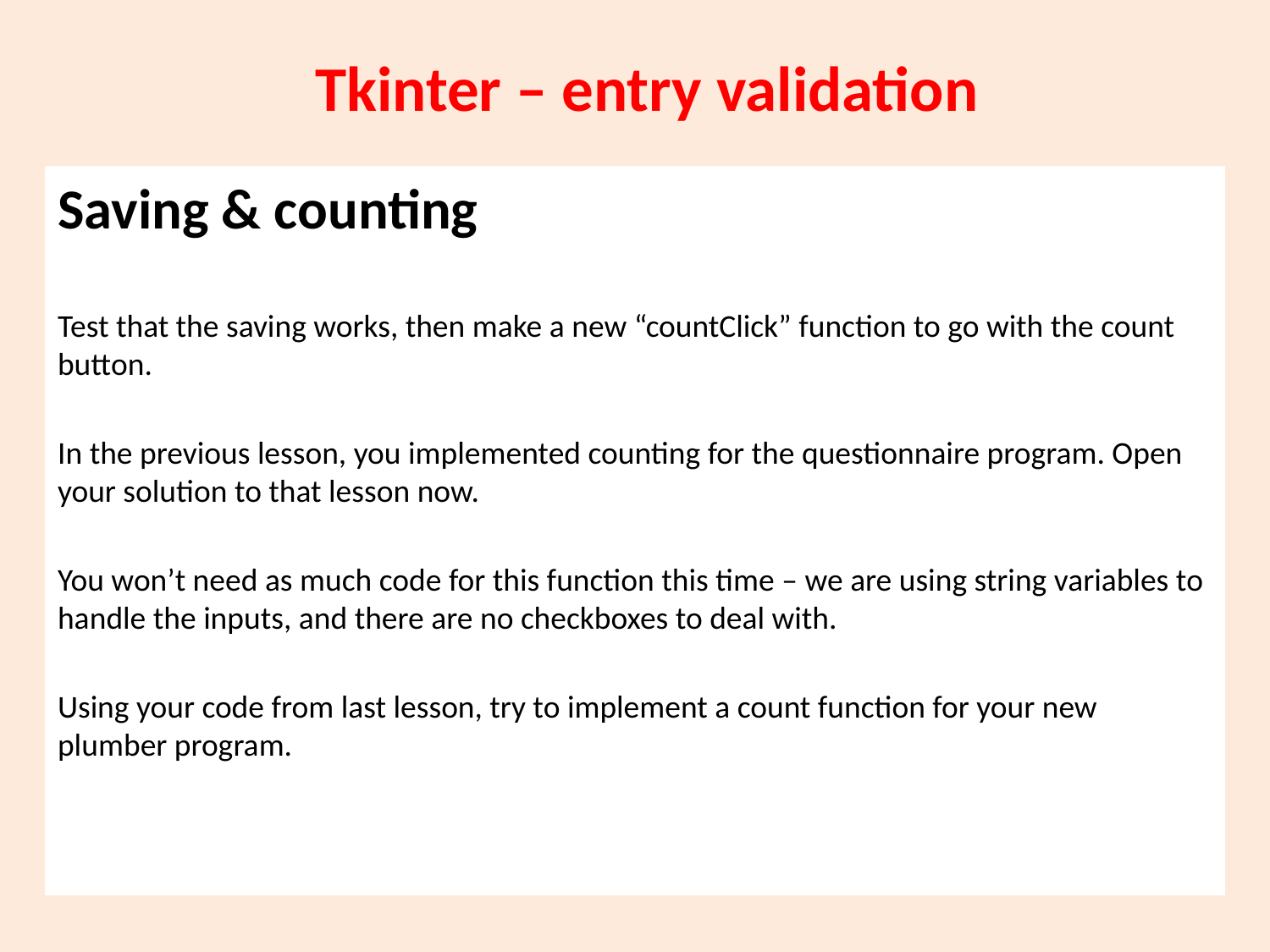

# Tkinter – entry validation
Saving & counting

Test that the saving works, then make a new “countClick” function to go with the count button.

In the previous lesson, you implemented counting for the questionnaire program. Open your solution to that lesson now.

You won’t need as much code for this function this time – we are using string variables to handle the inputs, and there are no checkboxes to deal with.

Using your code from last lesson, try to implement a count function for your new plumber program.